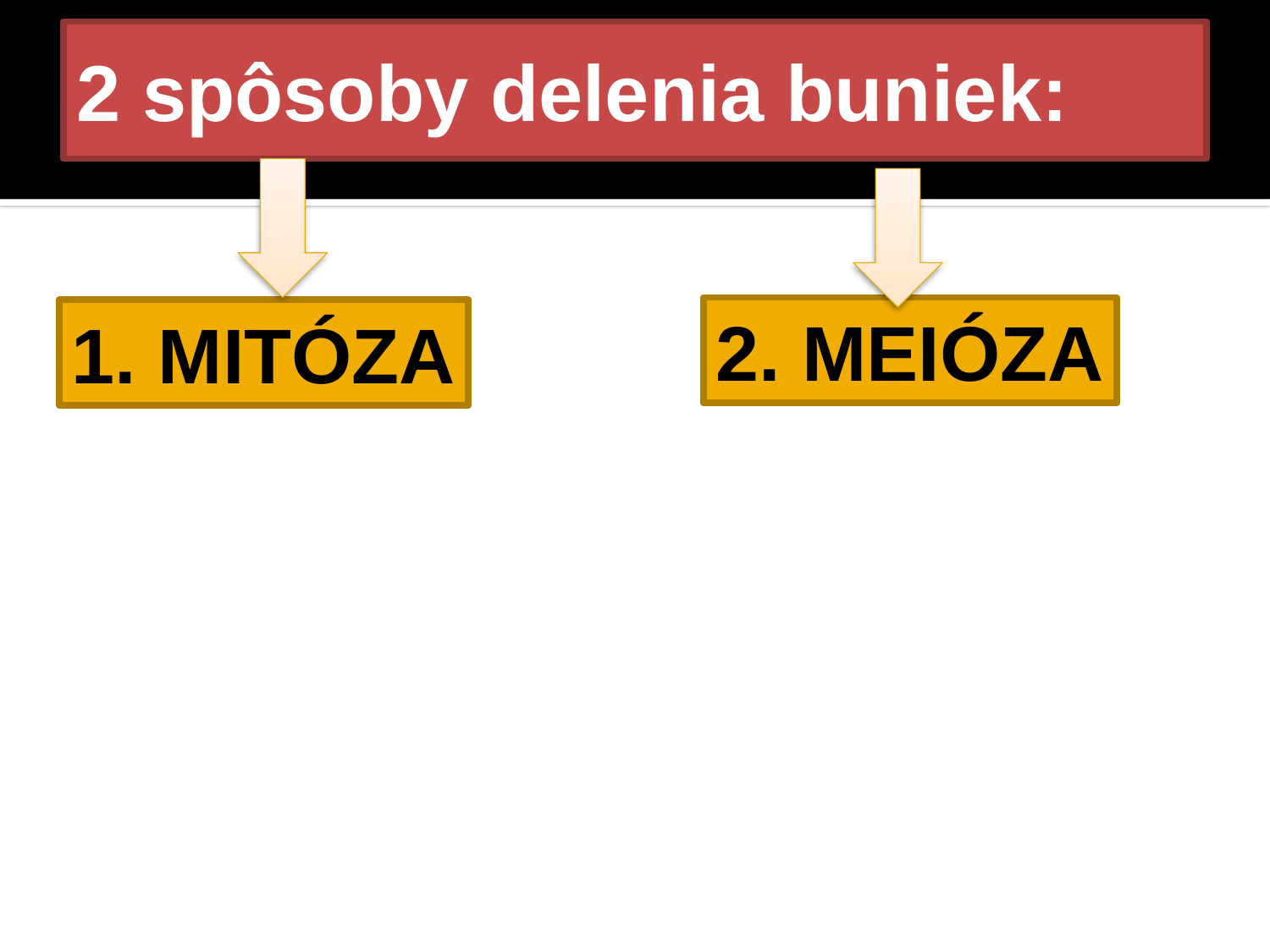

# 2 spôsoby delenia buniek:

2. MEIÓZA
1. MITÓZA